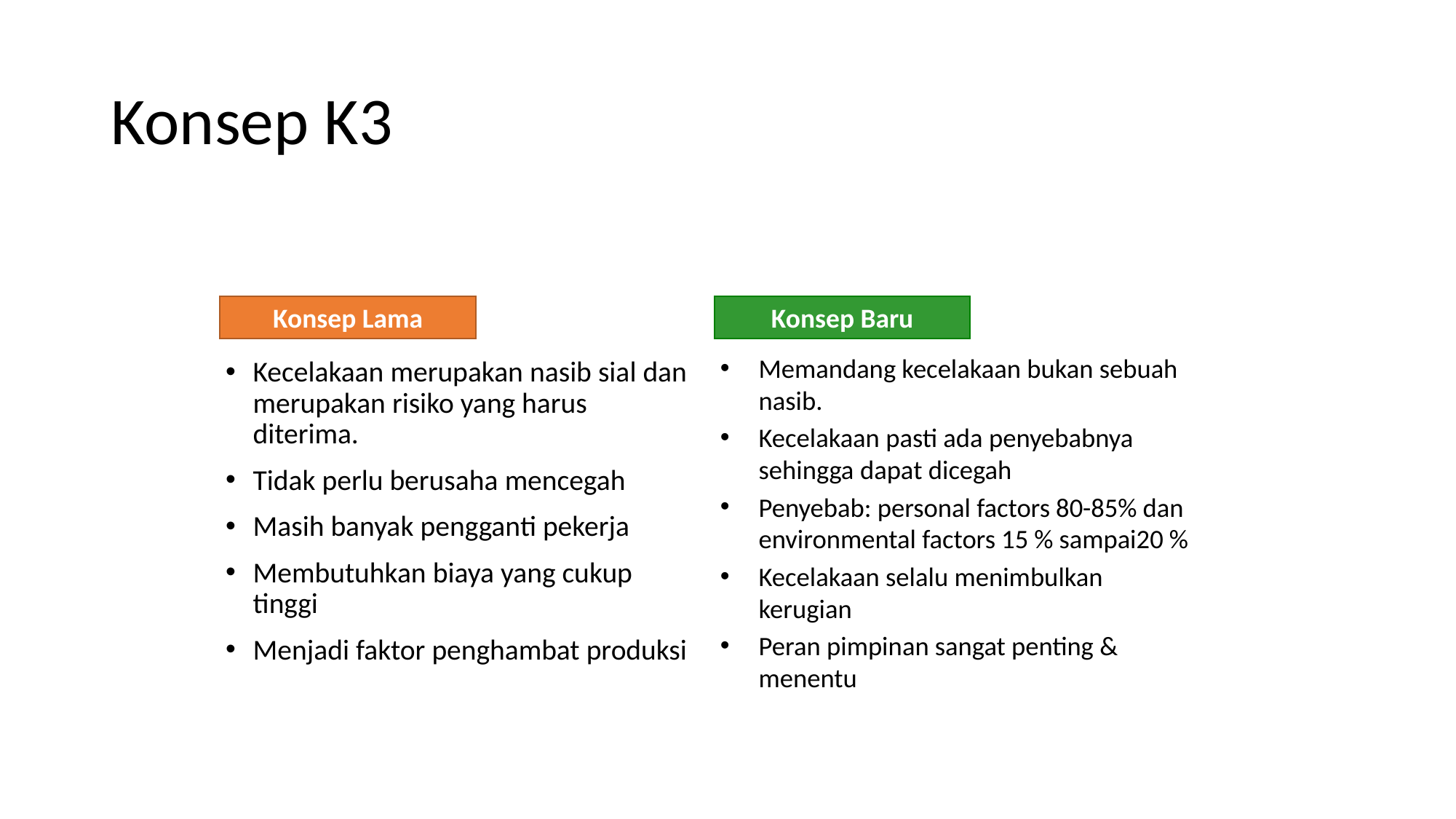

# Konsep K3

Kecelakaan merupakan nasib sial dan merupakan risiko yang harus diterima.
Tidak perlu berusaha mencegah
Masih banyak pengganti pekerja
Membutuhkan biaya yang cukup tinggi
Menjadi faktor penghambat produksi

Konsep Lama
Konsep Baru

Memandang kecelakaan bukan sebuah nasib.
Kecelakaan pasti ada penyebabnya sehingga dapat dicegah
Penyebab: personal factors 80-85% dan environmental factors 15 % sampai20 %
Kecelakaan selalu menimbulkan kerugian
Peran pimpinan sangat penting & menentu